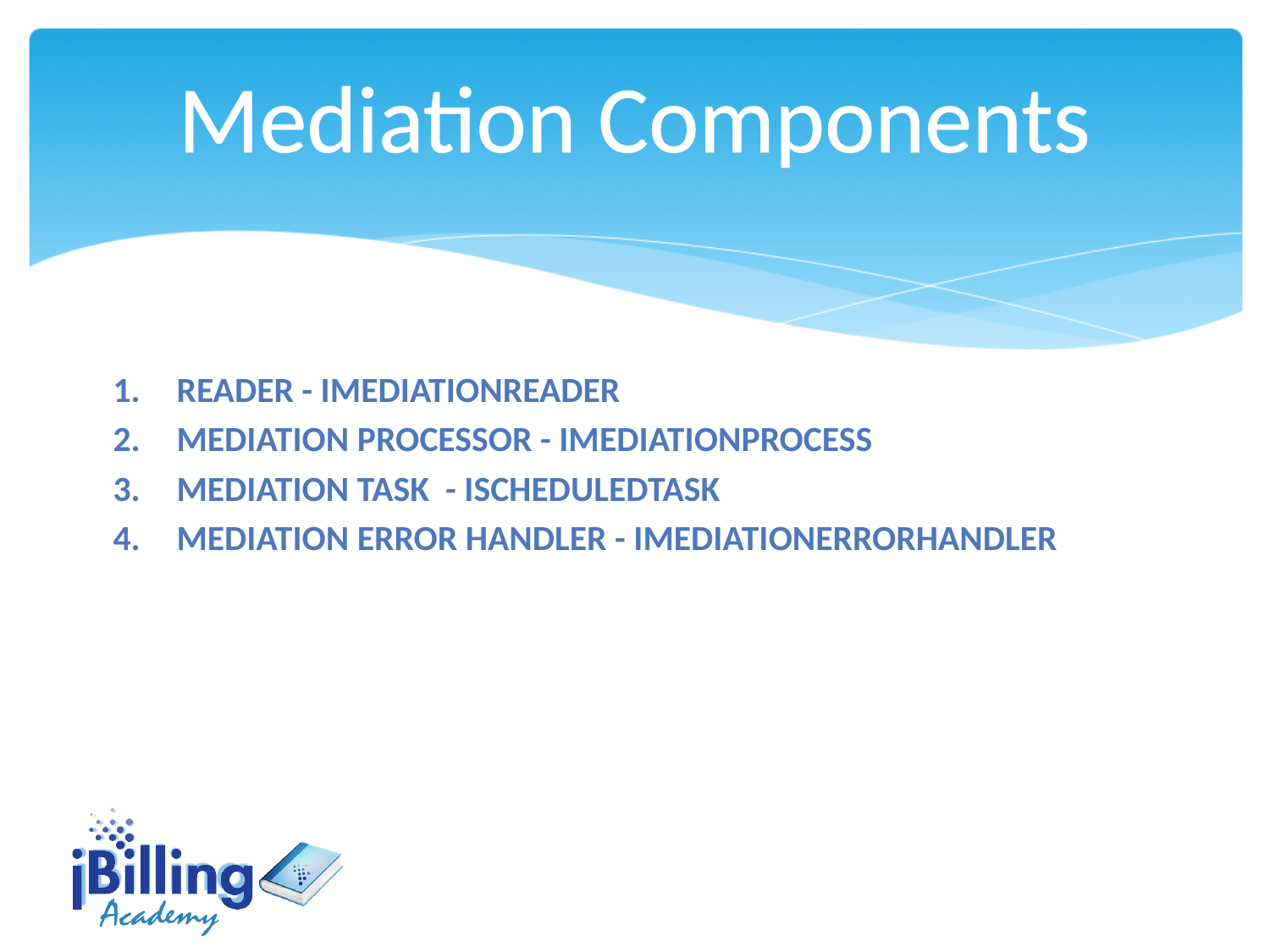

Mediation Components
Reader - Imediationreader
Mediation processor - imediationprocess
Mediation task  - ischeduledtask
Mediation error handler - imediationerrorhandler